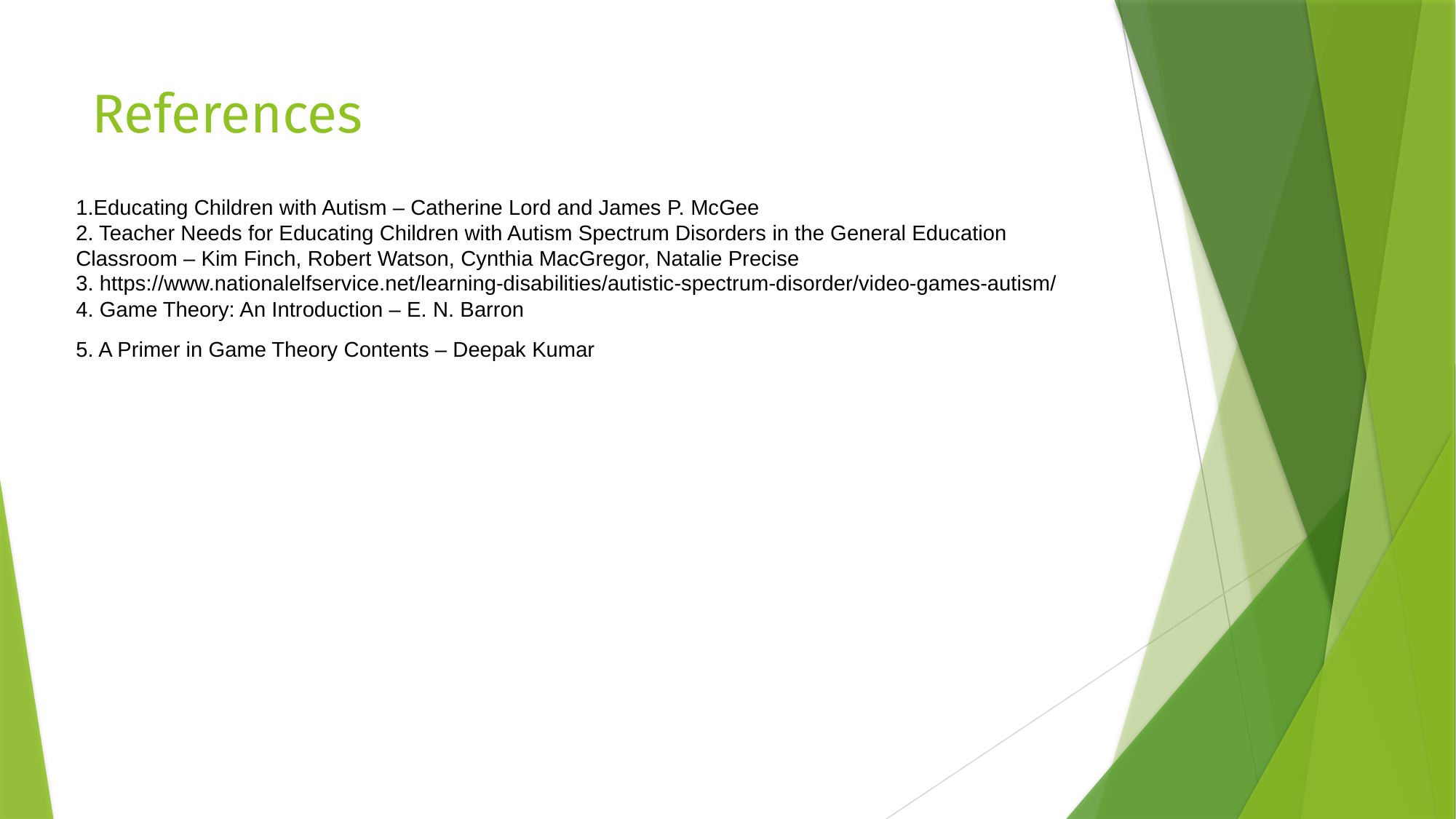

# References
1.Educating Children with Autism – Catherine Lord and James P. McGee
2. Teacher Needs for Educating Children with Autism Spectrum Disorders in the General Education Classroom – Kim Finch, Robert Watson, Cynthia MacGregor, Natalie Precise
3. https://www.nationalelfservice.net/learning-disabilities/autistic-spectrum-disorder/video-games-autism/
4. Game Theory: An Introduction – E. N. Barron
5. A Primer in Game Theory Contents – Deepak Kumar